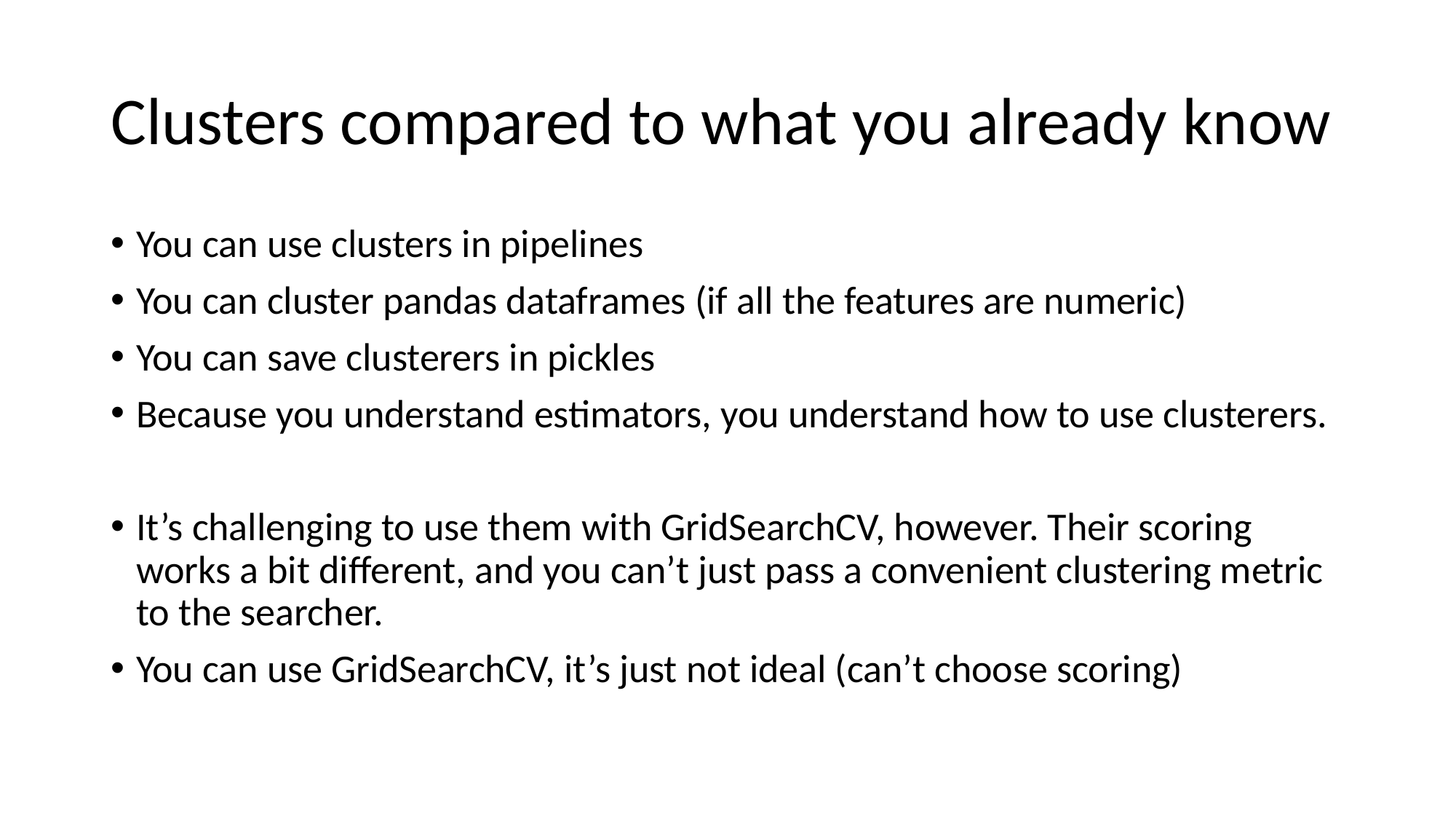

# Clusters compared to what you already know
You can use clusters in pipelines
You can cluster pandas dataframes (if all the features are numeric)
You can save clusterers in pickles
Because you understand estimators, you understand how to use clusterers.

It’s challenging to use them with GridSearchCV, however. Their scoring works a bit different, and you can’t just pass a convenient clustering metric to the searcher.
You can use GridSearchCV, it’s just not ideal (can’t choose scoring)